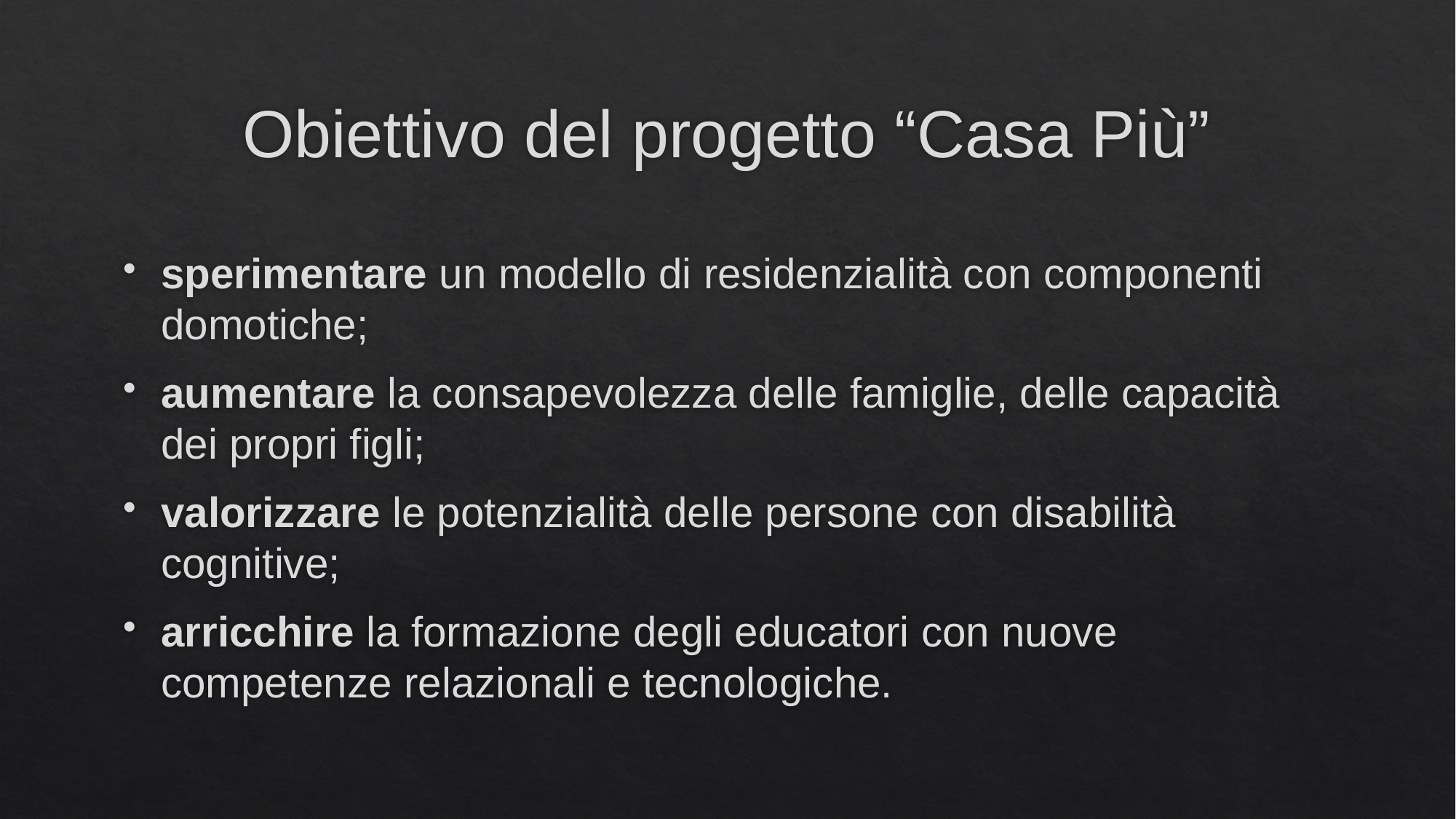

# Obiettivo del progetto “Casa Più”
sperimentare un modello di residenzialità con componenti domotiche;
aumentare la consapevolezza delle famiglie, delle capacità dei propri figli;
valorizzare le potenzialità delle persone con disabilità cognitive;
arricchire la formazione degli educatori con nuove competenze relazionali e tecnologiche.